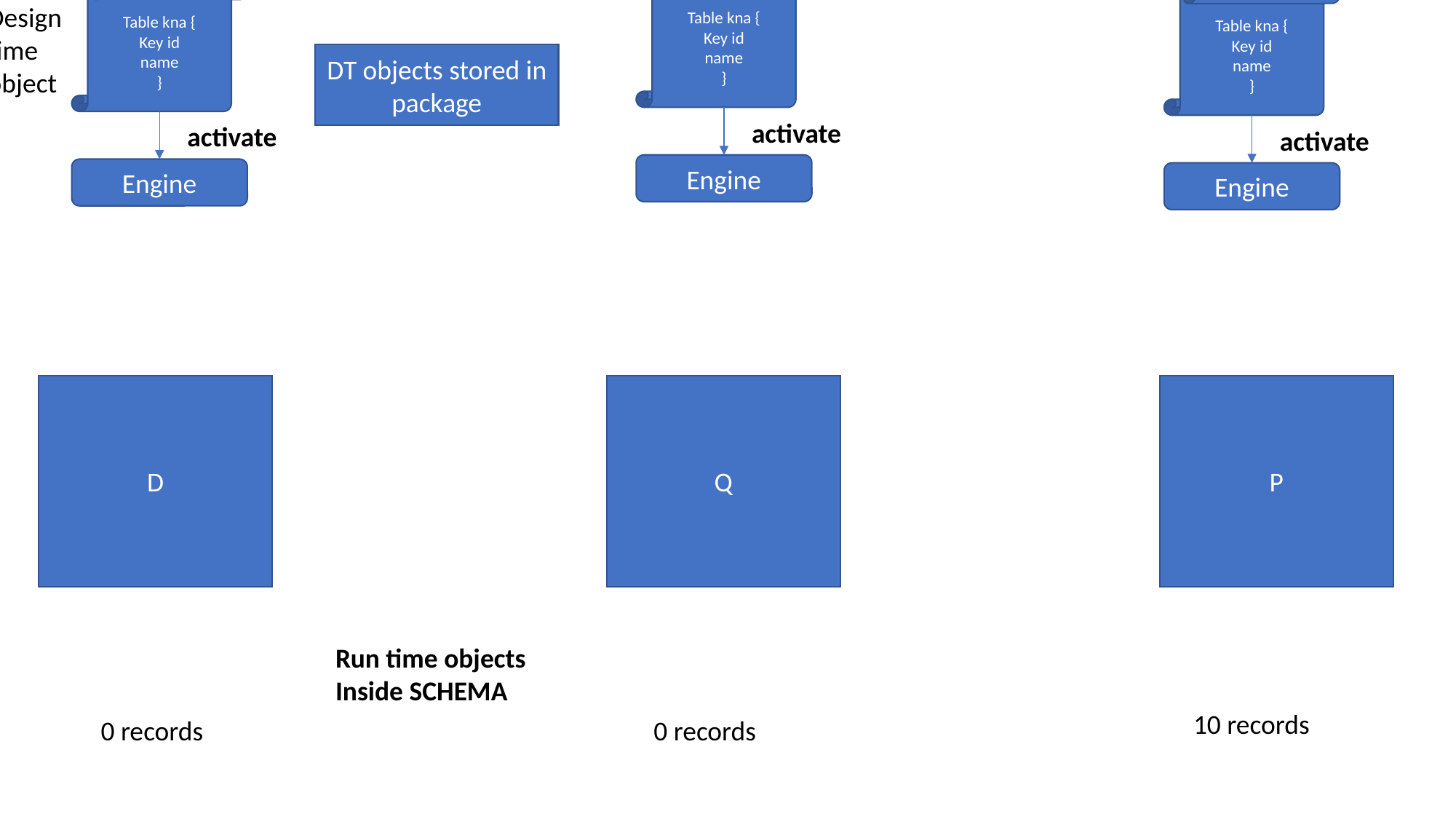

Table kna {
Key id
name
}
Table kna {
Key id
name
}
Table kna {
Key id
name
}
Design time object
DT objects stored in package
activate
activate
activate
Engine
Engine
Engine
D
Q
P
Run time objects
Inside SCHEMA
10 records
0 records
0 records